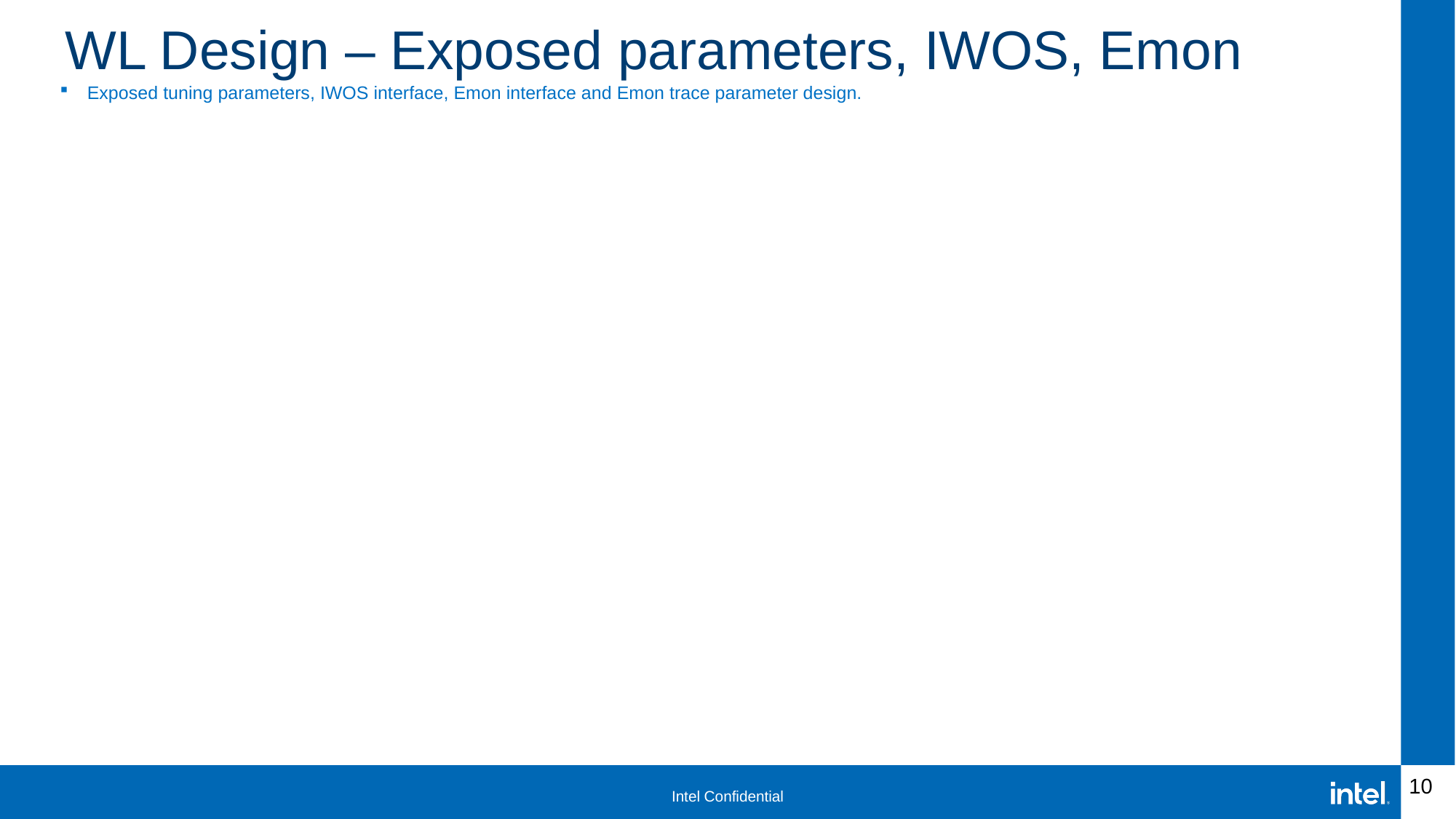

# WL Design – Exposed parameters, IWOS, Emon
Exposed tuning parameters, IWOS interface, Emon interface and Emon trace parameter design.

10